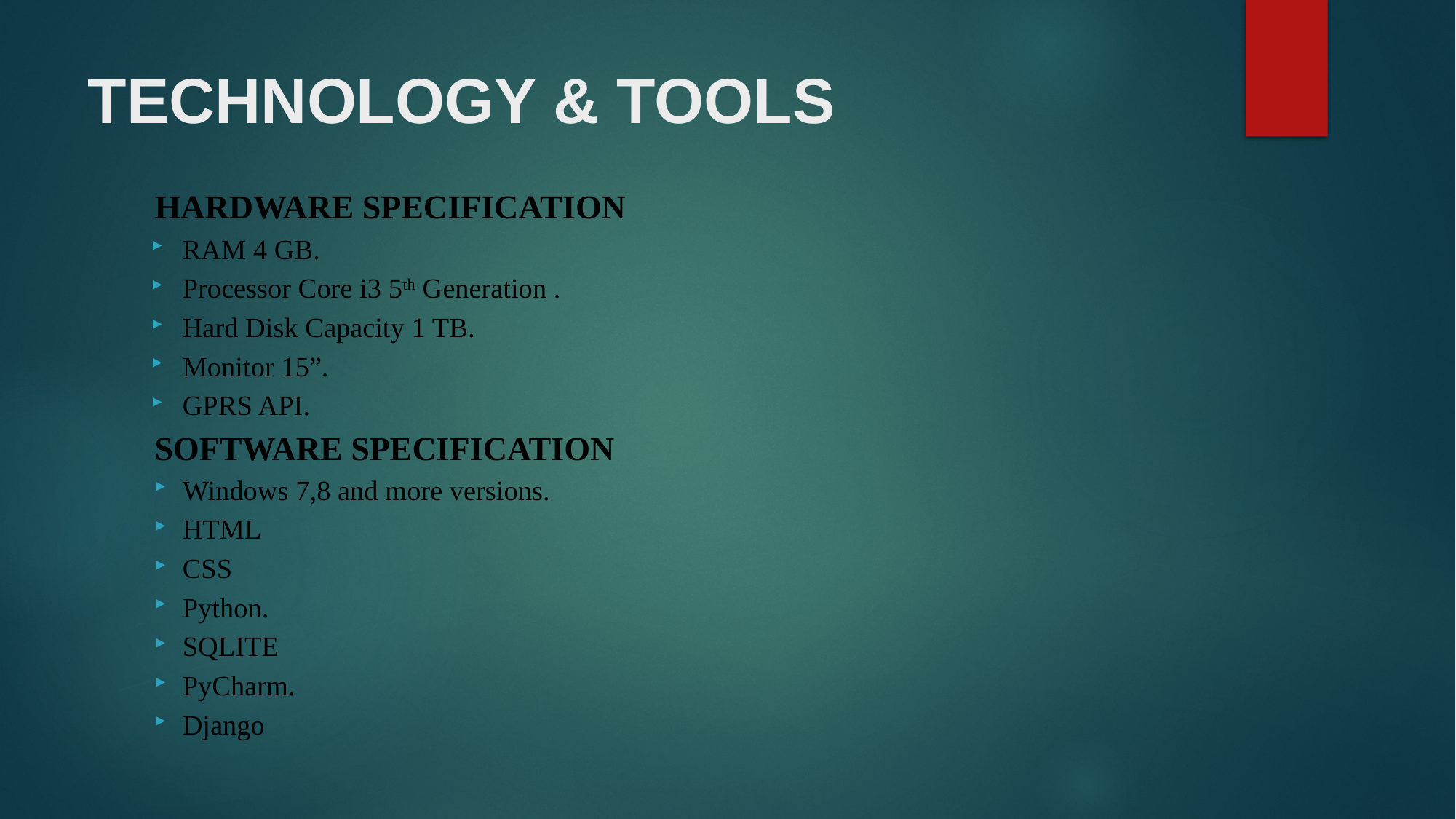

# TECHNOLOGY & TOOLS
HARDWARE SPECIFICATION
RAM 4 GB.
Processor Core i3 5th Generation .
Hard Disk Capacity 1 TB.
Monitor 15”.
GPRS API.
SOFTWARE SPECIFICATION
Windows 7,8 and more versions.
HTML
CSS
Python.
SQLITE
PyCharm.
Django